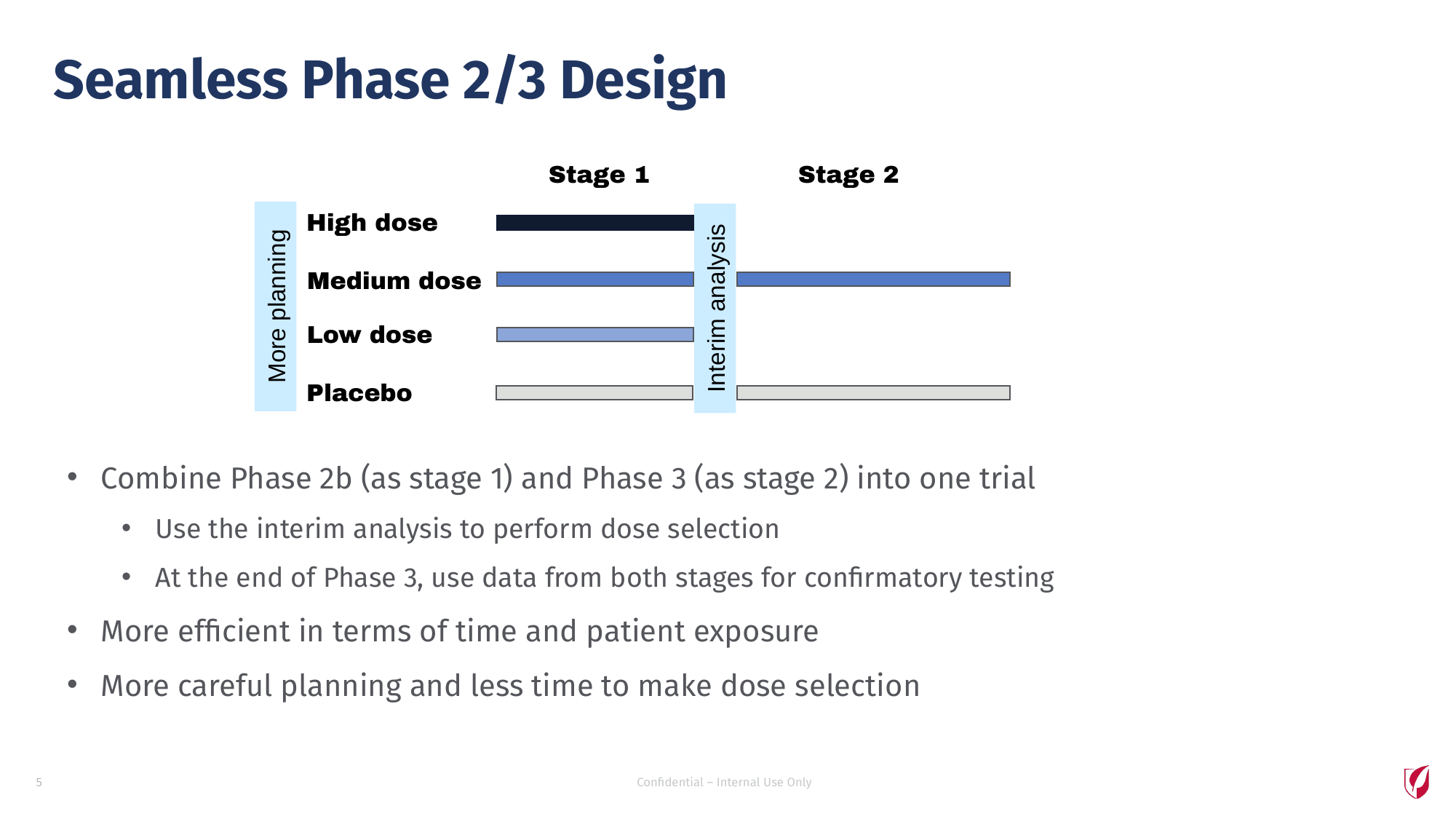

# Seamless Phase 2/3 Design
Stage 1
Stage 2
High dose
Medium dose
More planning
Interim analysis

Low dose

Placebo

Combine Phase 2b (as stage 1) and Phase 3 (as stage 2) into one trial
Use the interim analysis to perform dose selection
At the end of Phase 3, use data from both stages for confirmatory testing
More efficient in terms of time and patient exposure
More careful planning and less time to make dose selection